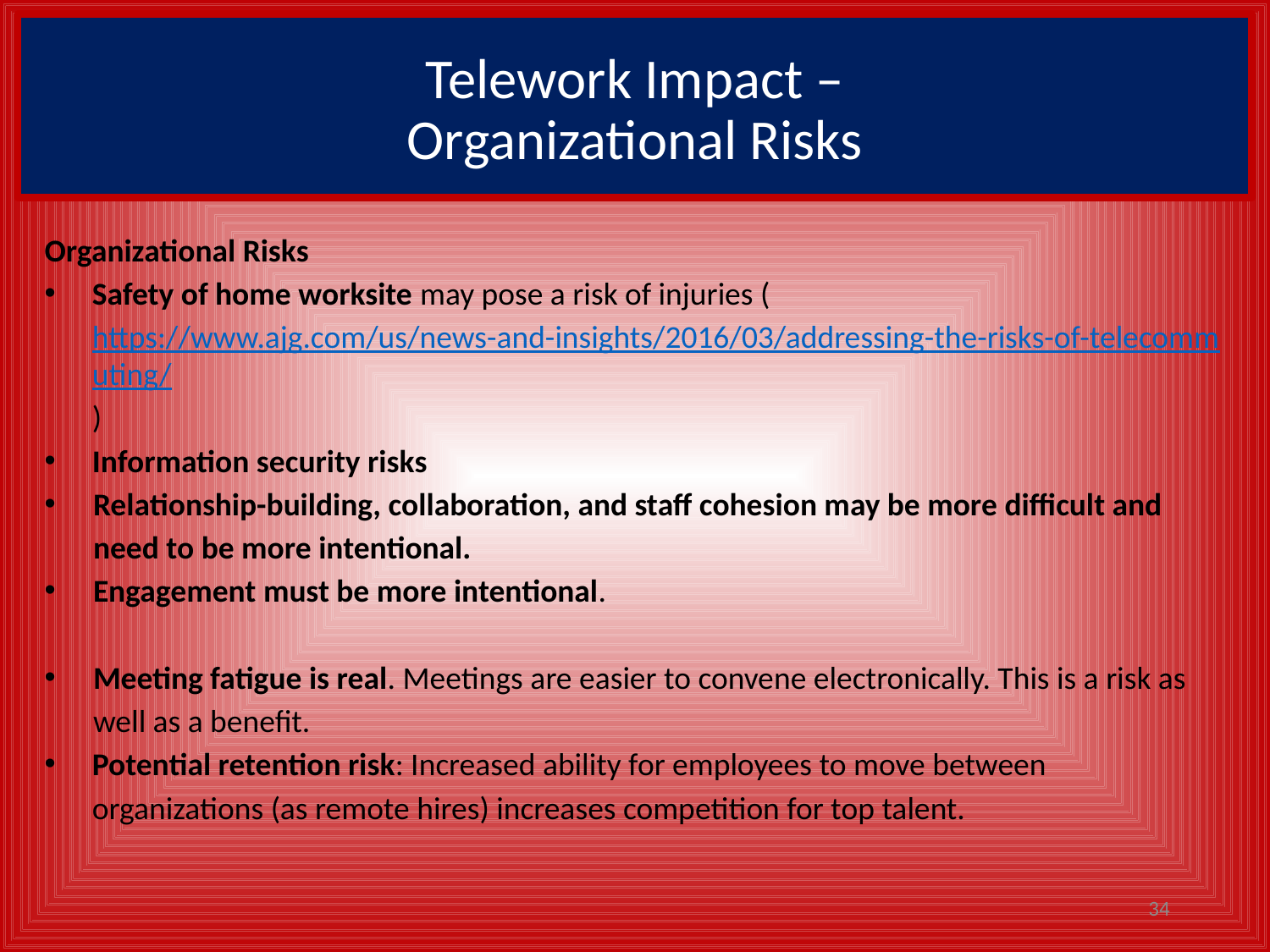

# Telework Impact – Organizational Risks
Organizational Risks
Safety of home worksite may pose a risk of injuries (https://www.ajg.com/us/news-and-insights/2016/03/addressing-the-risks-of-telecommuting/)
Information security risks
Relationship-building, collaboration, and staff cohesion may be more difficult and need to be more intentional.
Engagement must be more intentional.

Meeting fatigue is real. Meetings are easier to convene electronically. This is a risk as well as a benefit.
Potential retention risk: Increased ability for employees to move between organizations (as remote hires) increases competition for top talent.

34